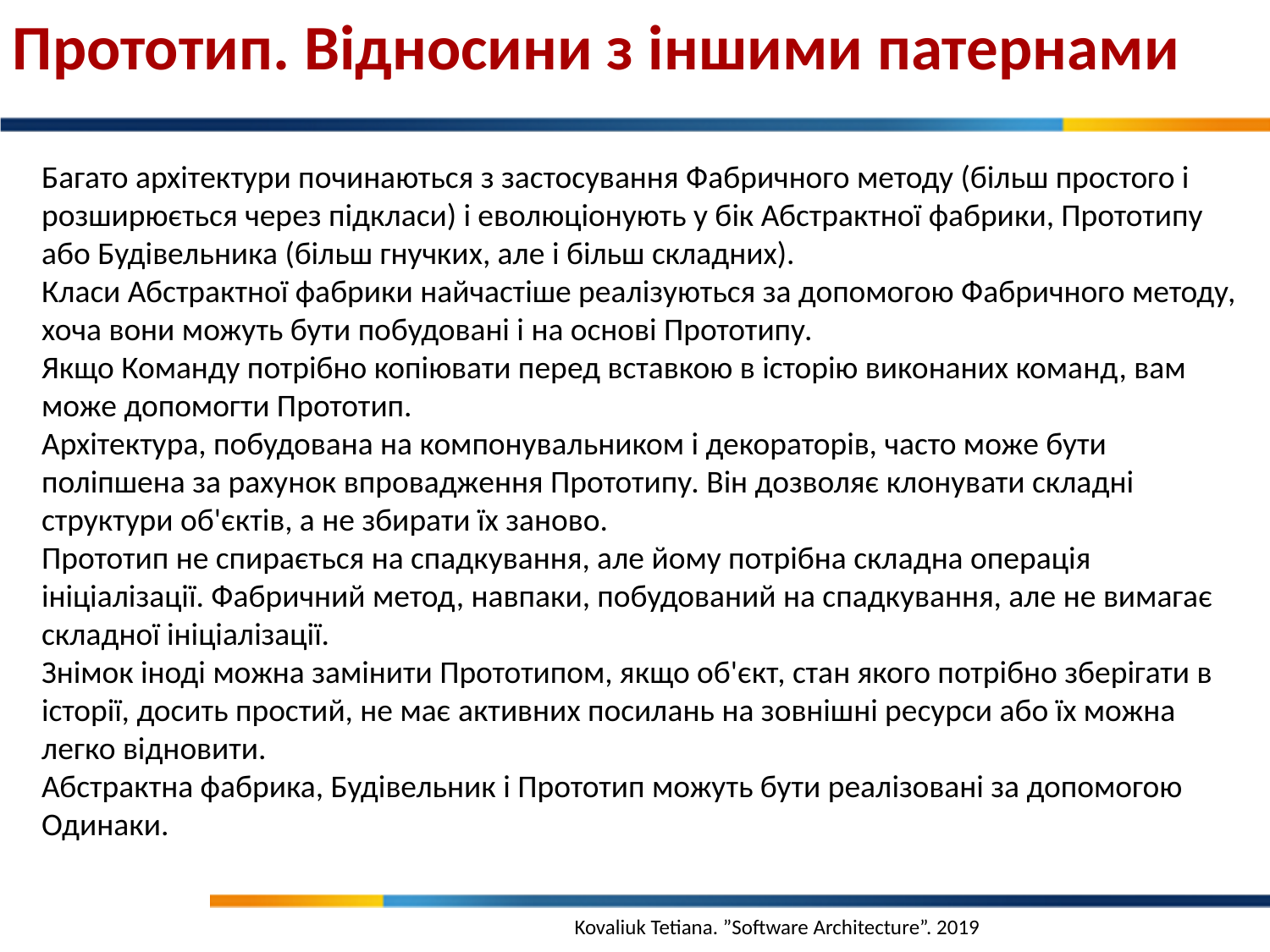

Прототип. Відносини з іншими патернами
Багато архітектури починаються з застосування Фабричного методу (більш простого і розширюється через підкласи) і еволюціонують у бік Абстрактної фабрики, Прототипу або Будівельника (більш гнучких, але і більш складних).
Класи Абстрактної фабрики найчастіше реалізуються за допомогою Фабричного методу, хоча вони можуть бути побудовані і на основі Прототипу.
Якщо Команду потрібно копіювати перед вставкою в історію виконаних команд, вам може допомогти Прототип.
Архітектура, побудована на компонувальником і декораторів, часто може бути поліпшена за рахунок впровадження Прототипу. Він дозволяє клонувати складні структури об'єктів, а не збирати їх заново.
Прототип не спирається на спадкування, але йому потрібна складна операція ініціалізації. Фабричний метод, навпаки, побудований на спадкування, але не вимагає складної ініціалізації.
Знімок іноді можна замінити Прототипом, якщо об'єкт, стан якого потрібно зберігати в історії, досить простий, не має активних посилань на зовнішні ресурси або їх можна легко відновити.
Абстрактна фабрика, Будівельник і Прототип можуть бути реалізовані за допомогою Одинаки.